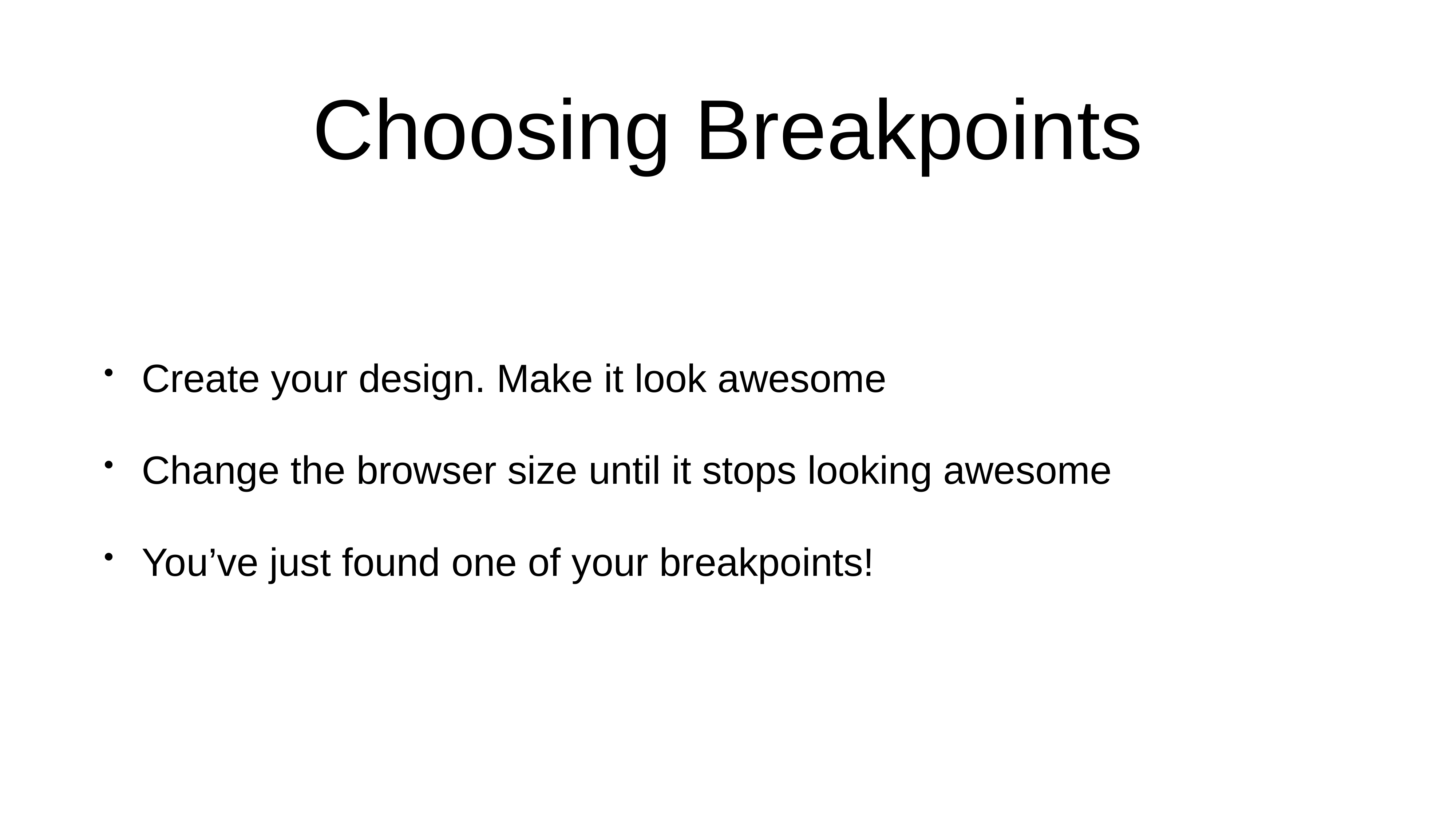

# Choosing Breakpoints
Create your design. Make it look awesome
Change the browser size until it stops looking awesome
You’ve just found one of your breakpoints!